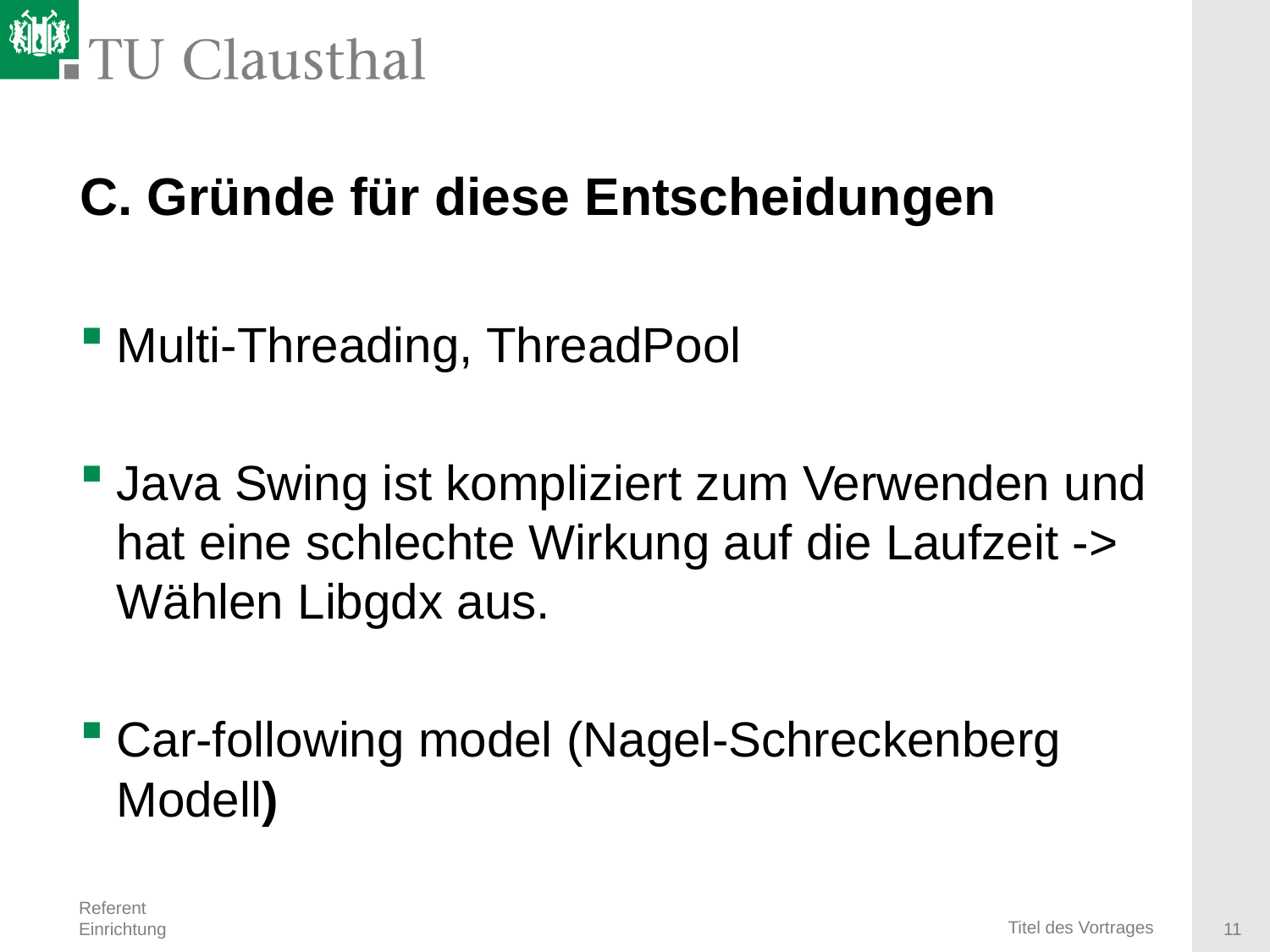

# C. Gründe für diese Entscheidungen

Multi-Threading, ThreadPool

Java Swing ist kompliziert zum Verwenden und hat eine schlechte Wirkung auf die Laufzeit -> Wählen Libgdx aus.

Car-following model (Nagel-Schreckenberg Modell)